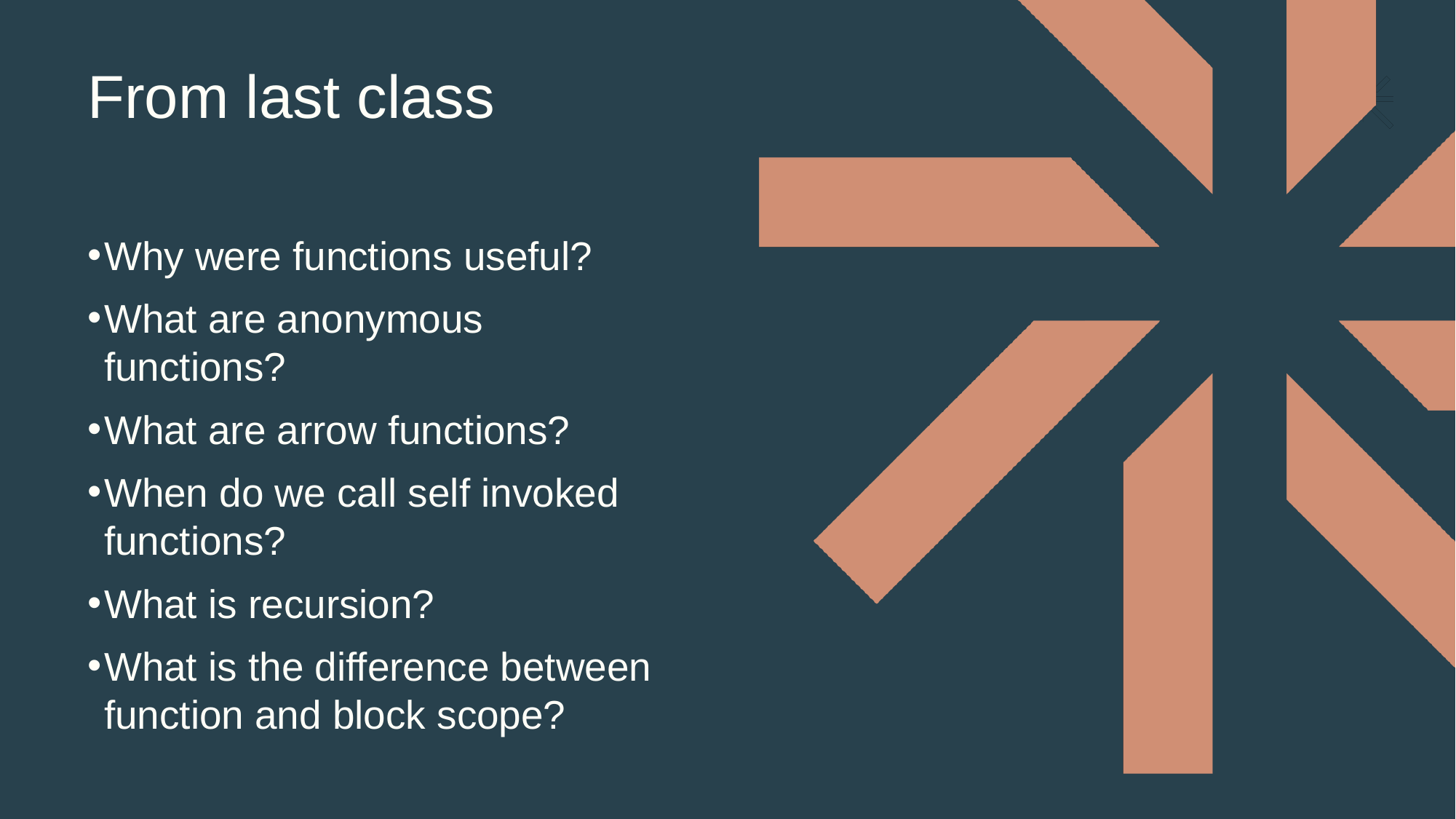

# From last class
Why were functions useful?
What are anonymous functions?
What are arrow functions?
When do we call self invoked functions?
What is recursion?
What is the difference between function and block scope?